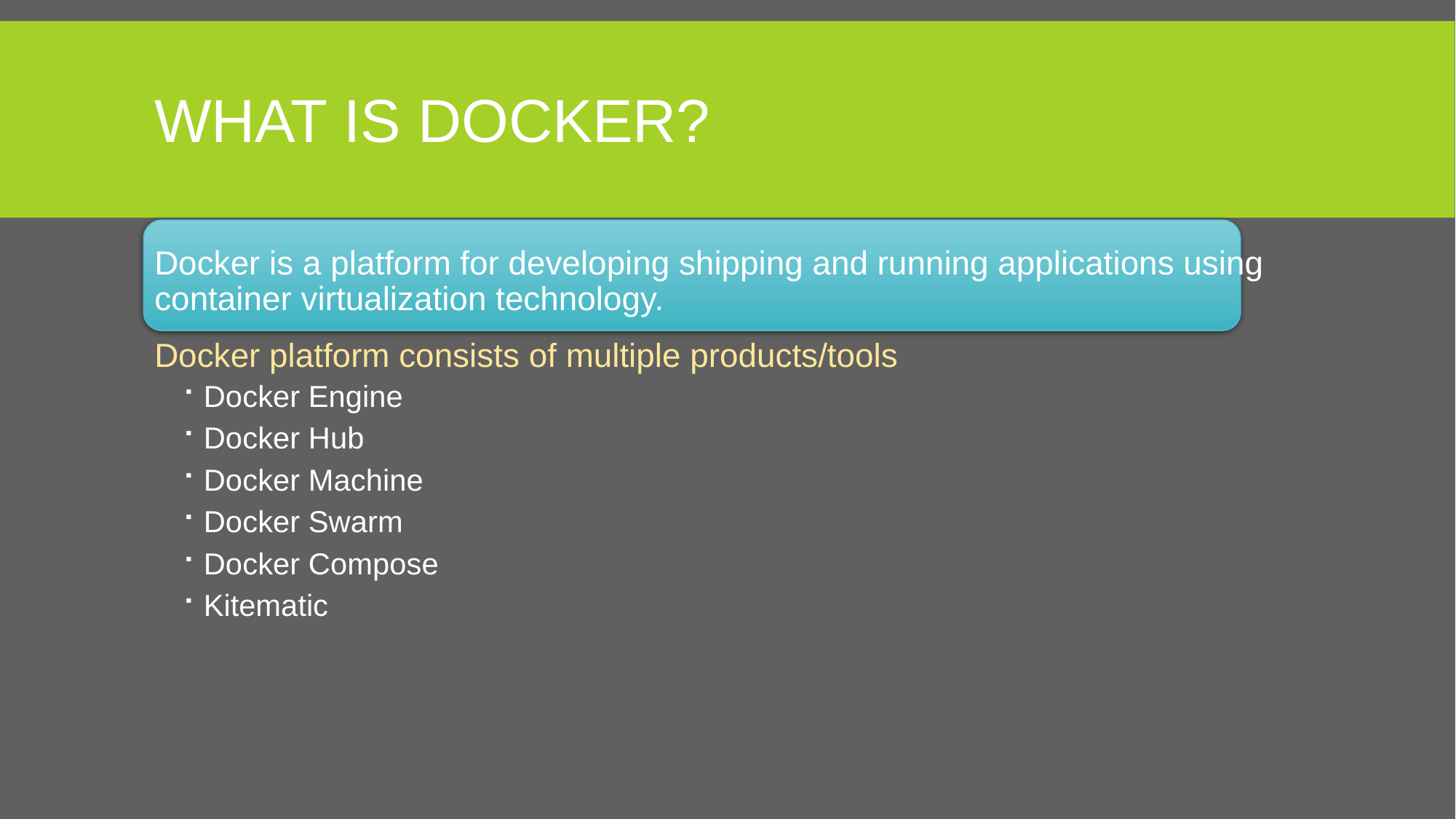

# What is docker?

Docker is a platform for developing shipping and running applications using container virtualization technology.
Docker platform consists of multiple products/tools
Docker Engine
Docker Hub
Docker Machine
Docker Swarm
Docker Compose
Kitematic